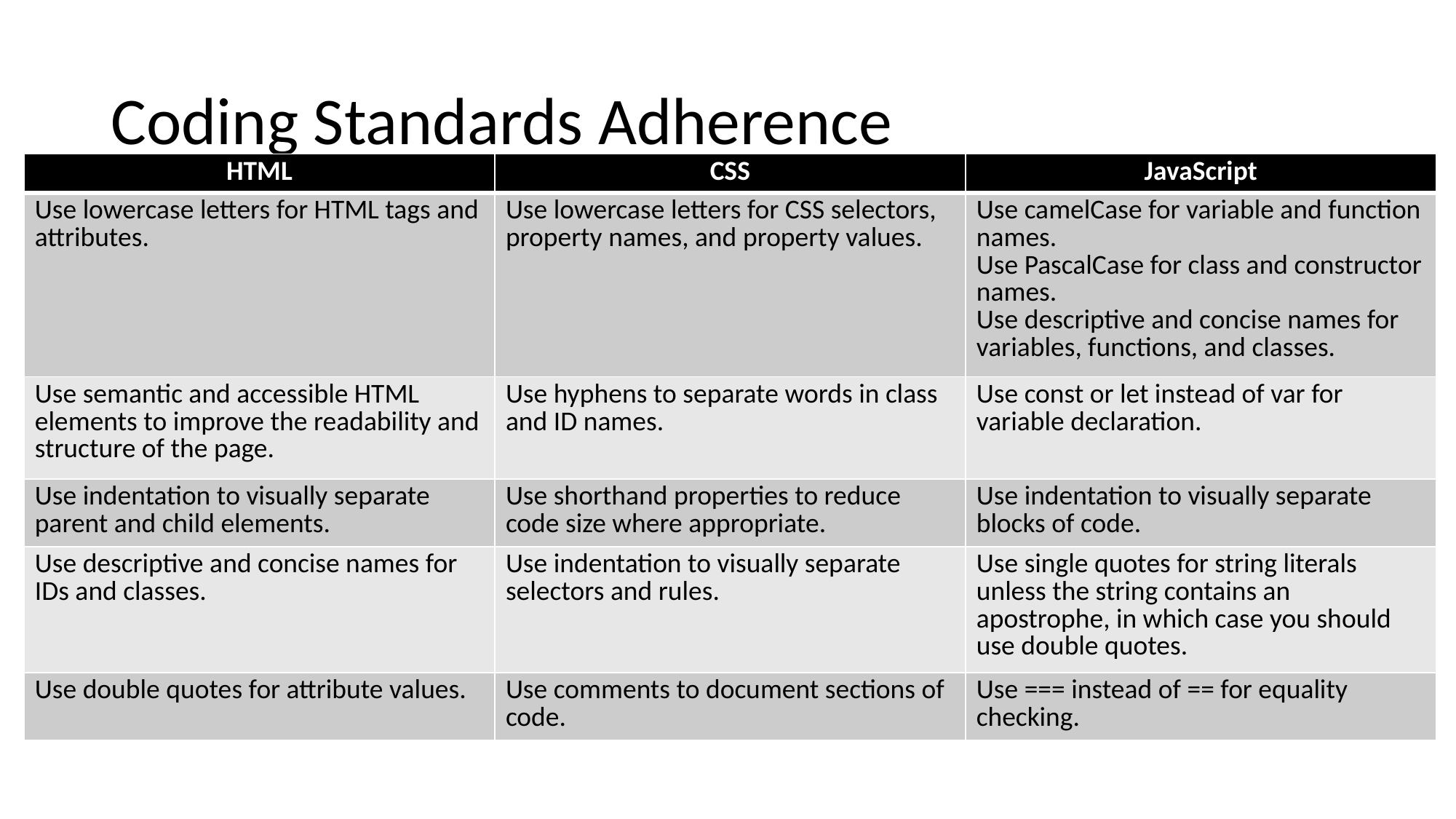

# Coding Standards Adherence
| HTML | CSS | JavaScript |
| --- | --- | --- |
| Use lowercase letters for HTML tags and attributes. | Use lowercase letters for CSS selectors, property names, and property values. | Use camelCase for variable and function names. Use PascalCase for class and constructor names. Use descriptive and concise names for variables, functions, and classes. |
| Use semantic and accessible HTML elements to improve the readability and structure of the page. | Use hyphens to separate words in class and ID names. | Use const or let instead of var for variable declaration. |
| Use indentation to visually separate parent and child elements. | Use shorthand properties to reduce code size where appropriate. | Use indentation to visually separate blocks of code. |
| Use descriptive and concise names for IDs and classes. | Use indentation to visually separate selectors and rules. | Use single quotes for string literals unless the string contains an apostrophe, in which case you should use double quotes. |
| Use double quotes for attribute values. | Use comments to document sections of code. | Use === instead of == for equality checking. |